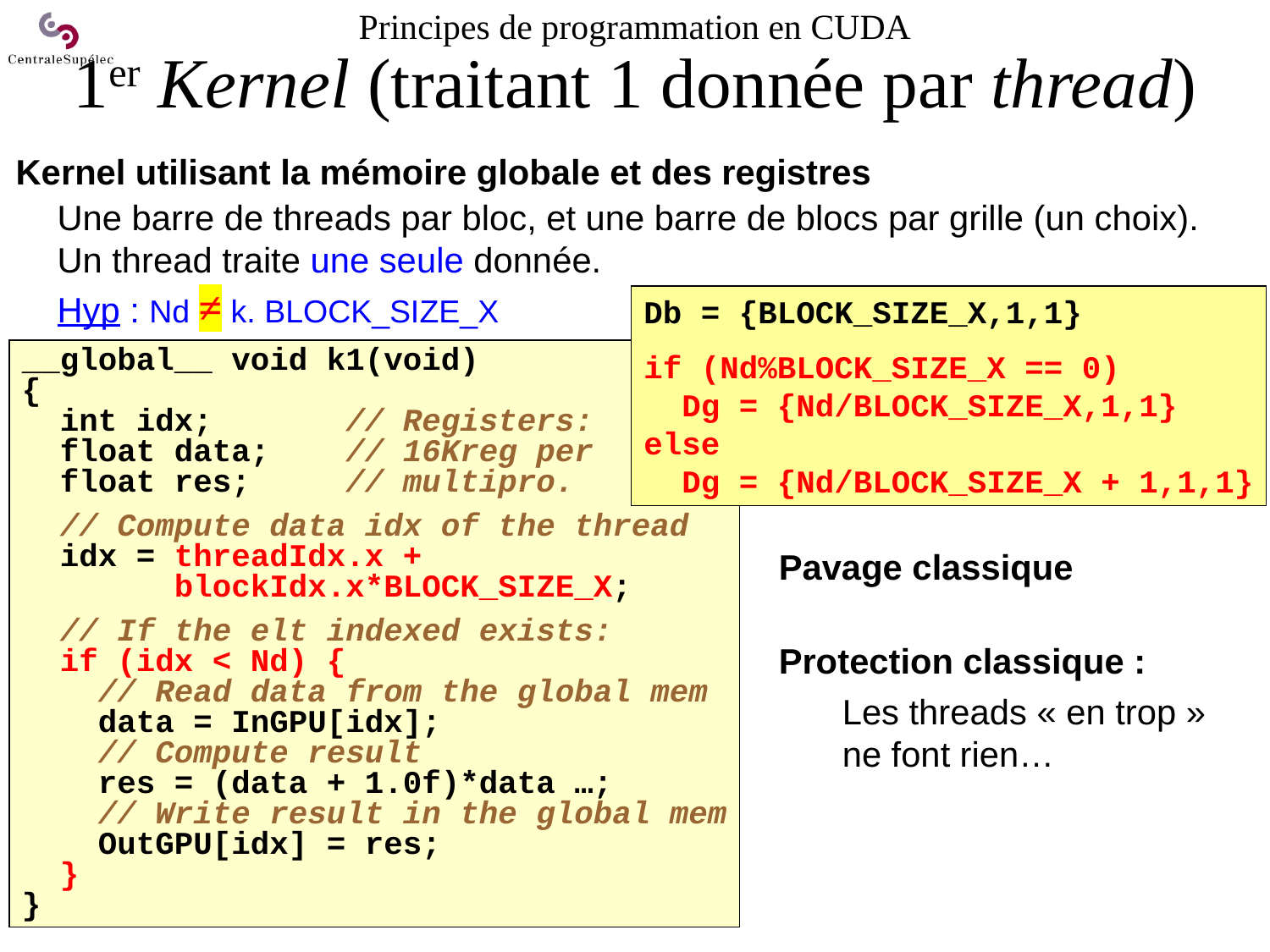

# Principes de programmation en CUDA 1er Kernel (traitant 1 donnée par thread)
Kernel utilisant la mémoire globale et des registres
Une barre de threads par bloc, et une barre de blocs par grille (un choix).
Un thread traite une seule donnée.
Hyp : Nd ≠ k. BLOCK_SIZE_X
Db = {BLOCK_SIZE_X,1,1}

if (Nd%BLOCK_SIZE_X == 0)
  Dg = {Nd/BLOCK_SIZE_X,1,1}
else
  Dg = {Nd/BLOCK_SIZE_X + 1,1,1}
__global__ void k1(void)
{
  int idx;       // Registers:
  float data;    // 16Kreg per
  float res;     // multipro.

  // Compute data idx of the thread
  idx = threadIdx.x +
        blockIdx.x*BLOCK_SIZE_X;

  // If the elt indexed exists:
  if (idx < Nd) {
    // Read data from the global mem
    data = InGPU[idx];
    // Compute result
    res = (data + 1.0f)*data …;
    // Write result in the global mem
    OutGPU[idx] = res;
  }
}
Pavage classique
Protection classique :

Les threads « en trop » ne font rien…